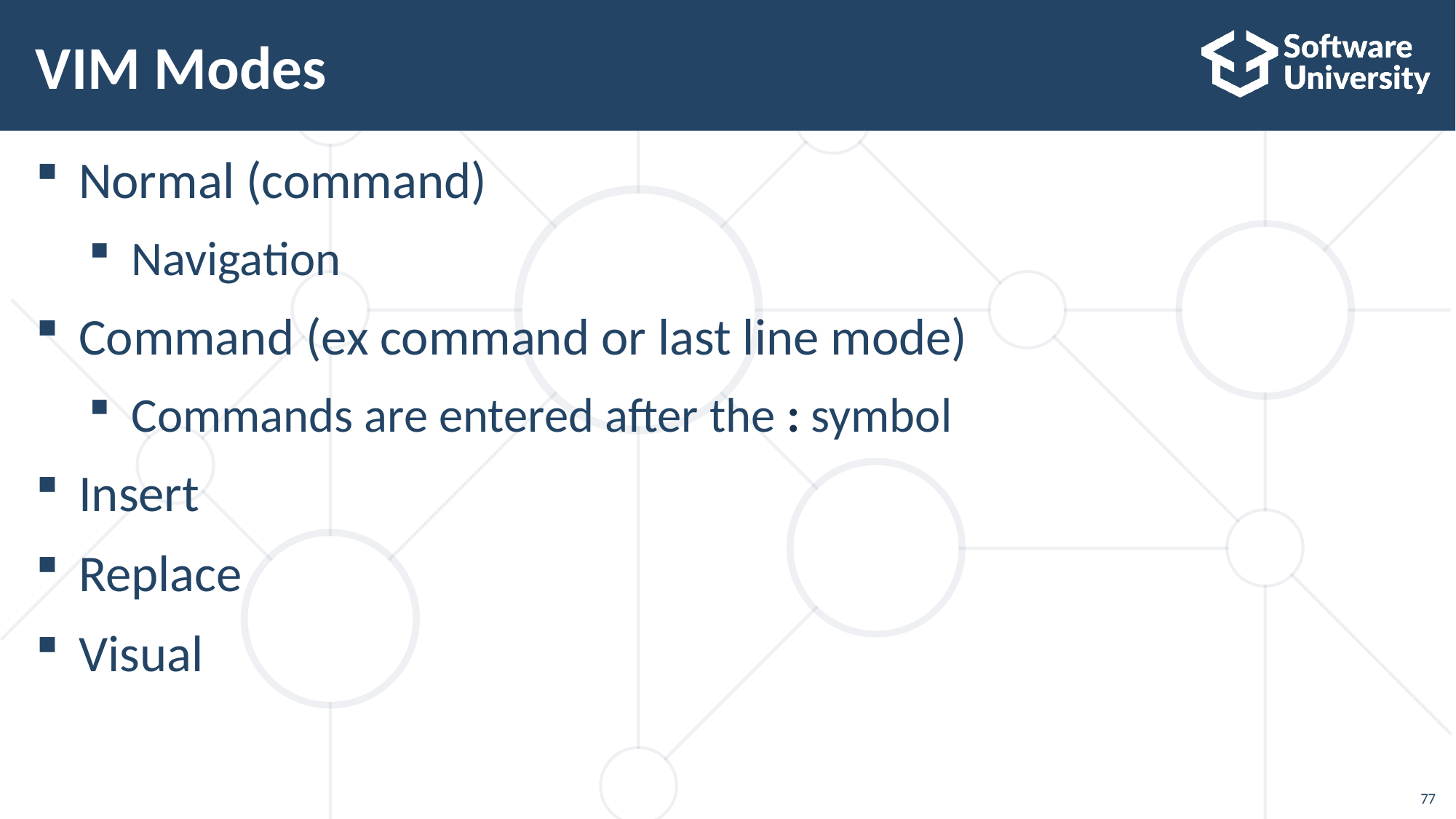

# VIM Modes
Normal (command)
Navigation
Command (ex command or last line mode)
Commands are entered after the : symbol
Insert
Replace
Visual
77